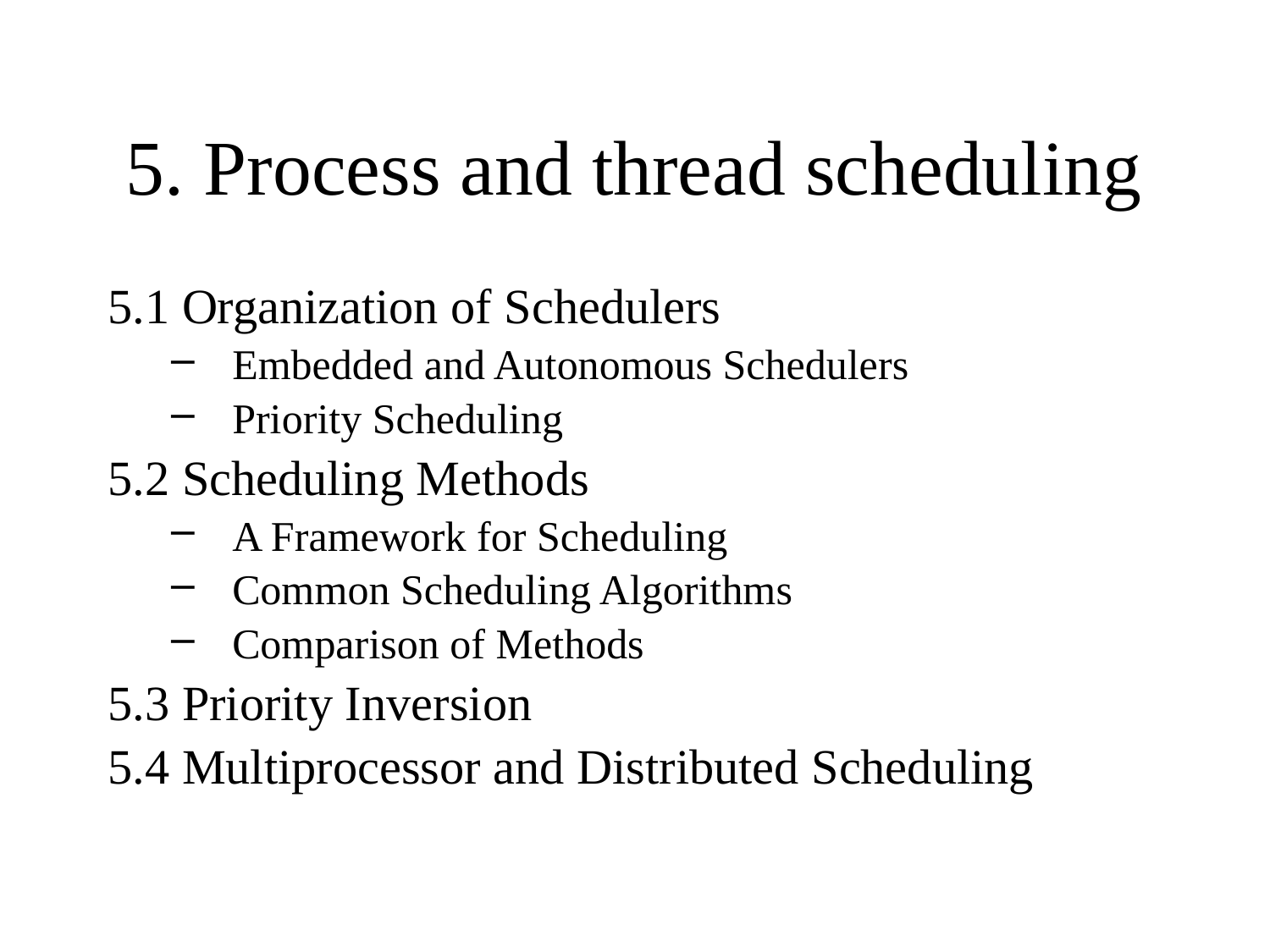

# 5. Process and thread scheduling
5.1 Organization of Schedulers
  Embedded and Autonomous Schedulers
  Priority Scheduling
5.2 Scheduling Methods
  A Framework for Scheduling
  Common Scheduling Algorithms
  Comparison of Methods
5.3 Priority Inversion
5.4 Multiprocessor and Distributed Scheduling